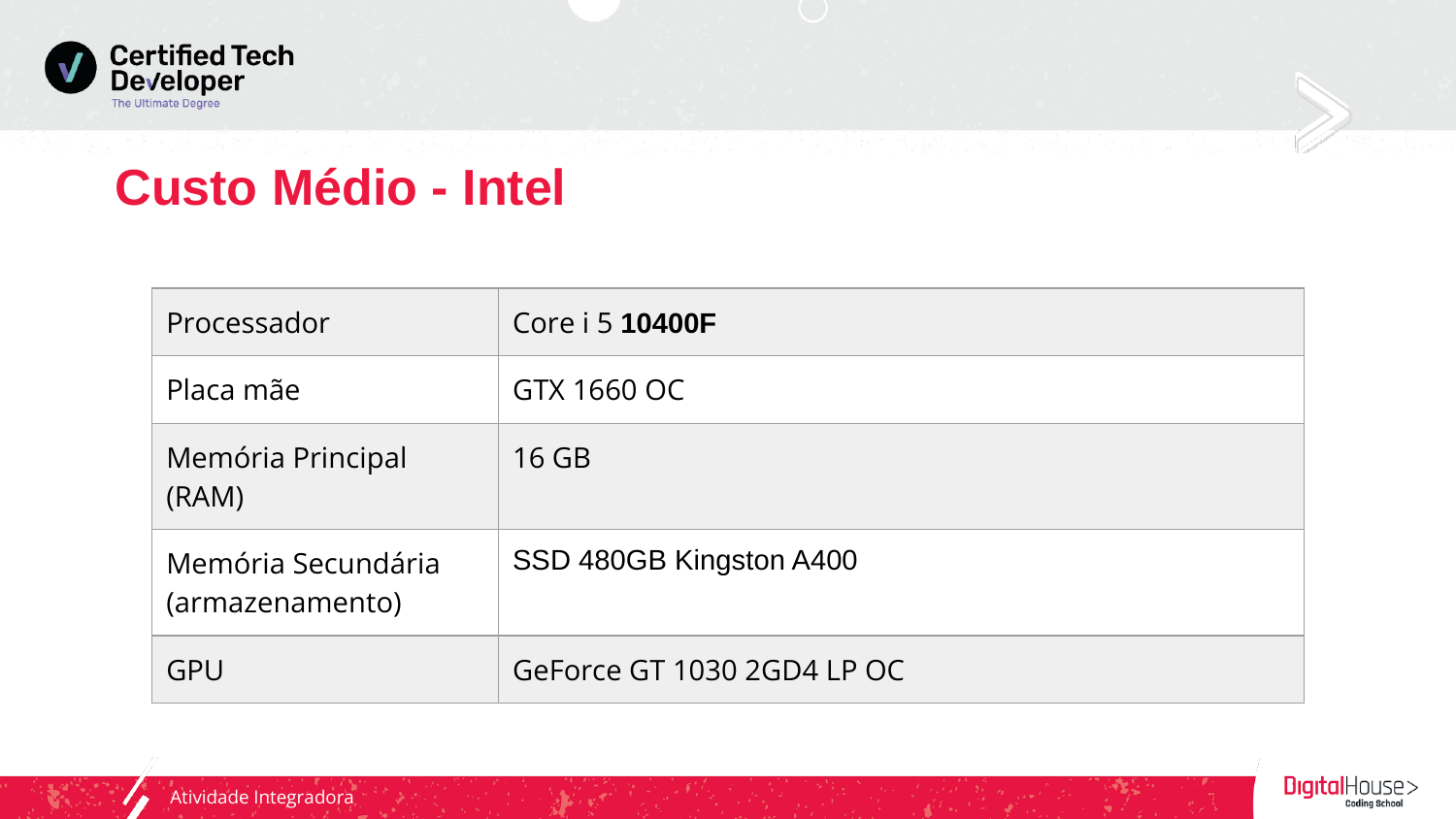

# Custo Médio - Intel

| Processador | Core i 5 10400F |
| --- | --- |
| Placa mãe | GTX 1660 OC |
| Memória Principal (RAM) | 16 GB |
| Memória Secundária (armazenamento) | SSD 480GB Kingston A400 |
| GPU | GeForce GT 1030 2GD4 LP OC |